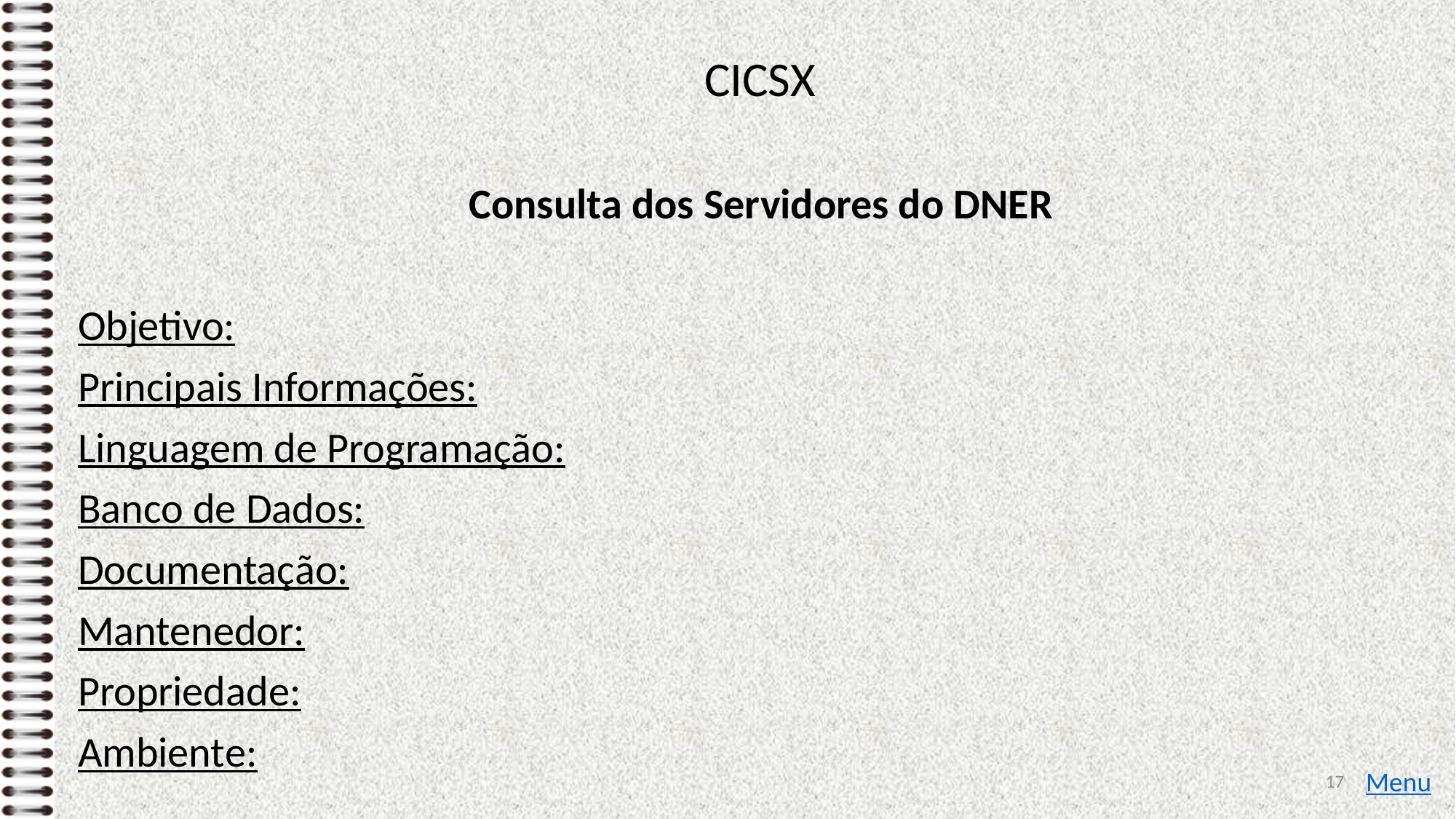

# CICSX

Consulta dos Servidores do DNER

Objetivo:
Principais Informações:
Linguagem de Programação:
Banco de Dados:
Documentação:
Mantenedor:
Propriedade:
Ambiente:
17
Menu